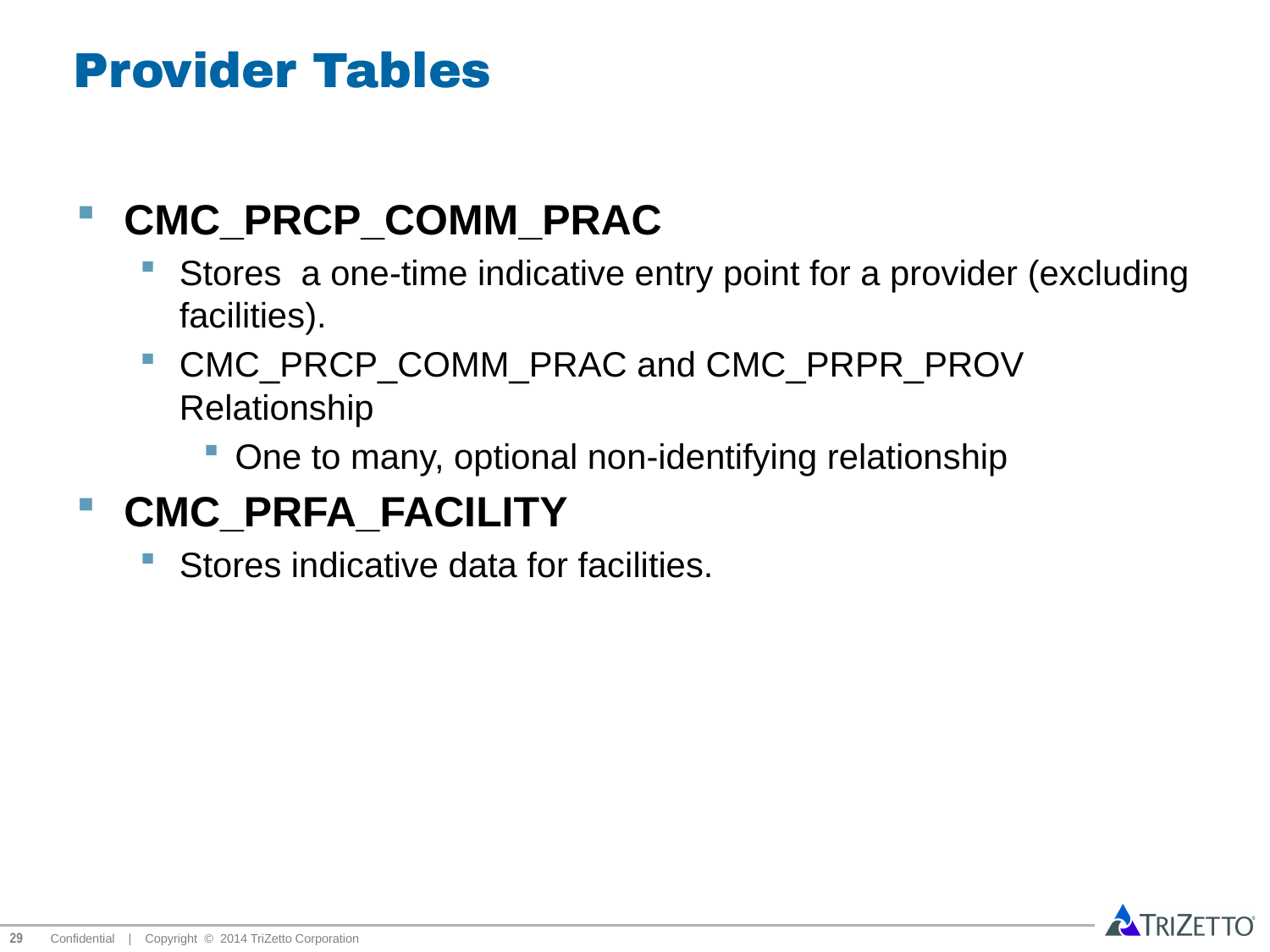

# Provider Tables
CMC_PRCP_COMM_PRAC
Stores  a one-time indicative entry point for a provider (excluding facilities).
CMC_PRCP_COMM_PRAC and CMC_PRPR_PROV Relationship
One to many, optional non-identifying relationship
CMC_PRFA_FACILITY
Stores indicative data for facilities.